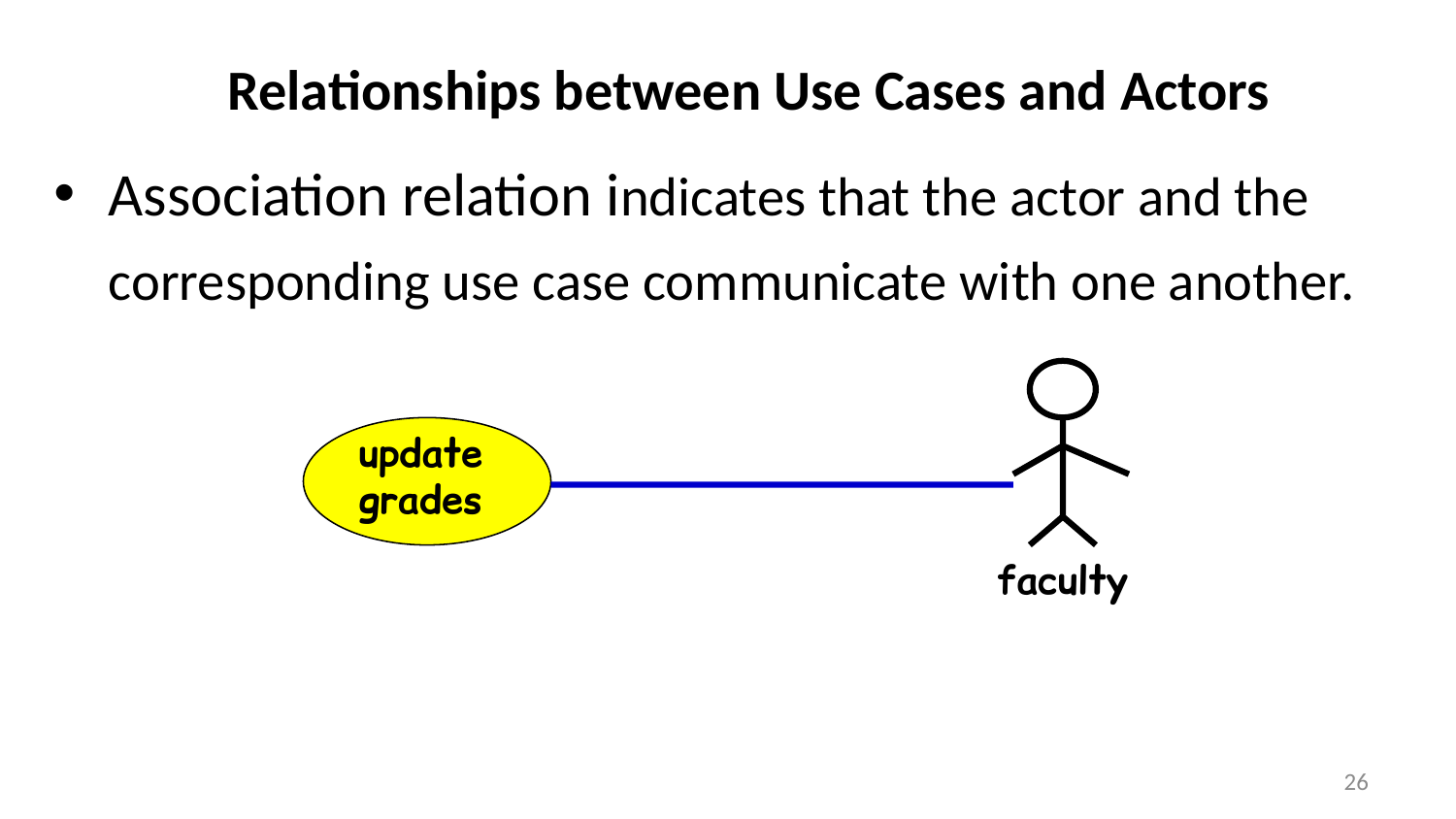

# Relationships between Use Cases and Actors
Association relation indicates that the actor and the corresponding use case communicate with one another.

update
grades

faculty
26